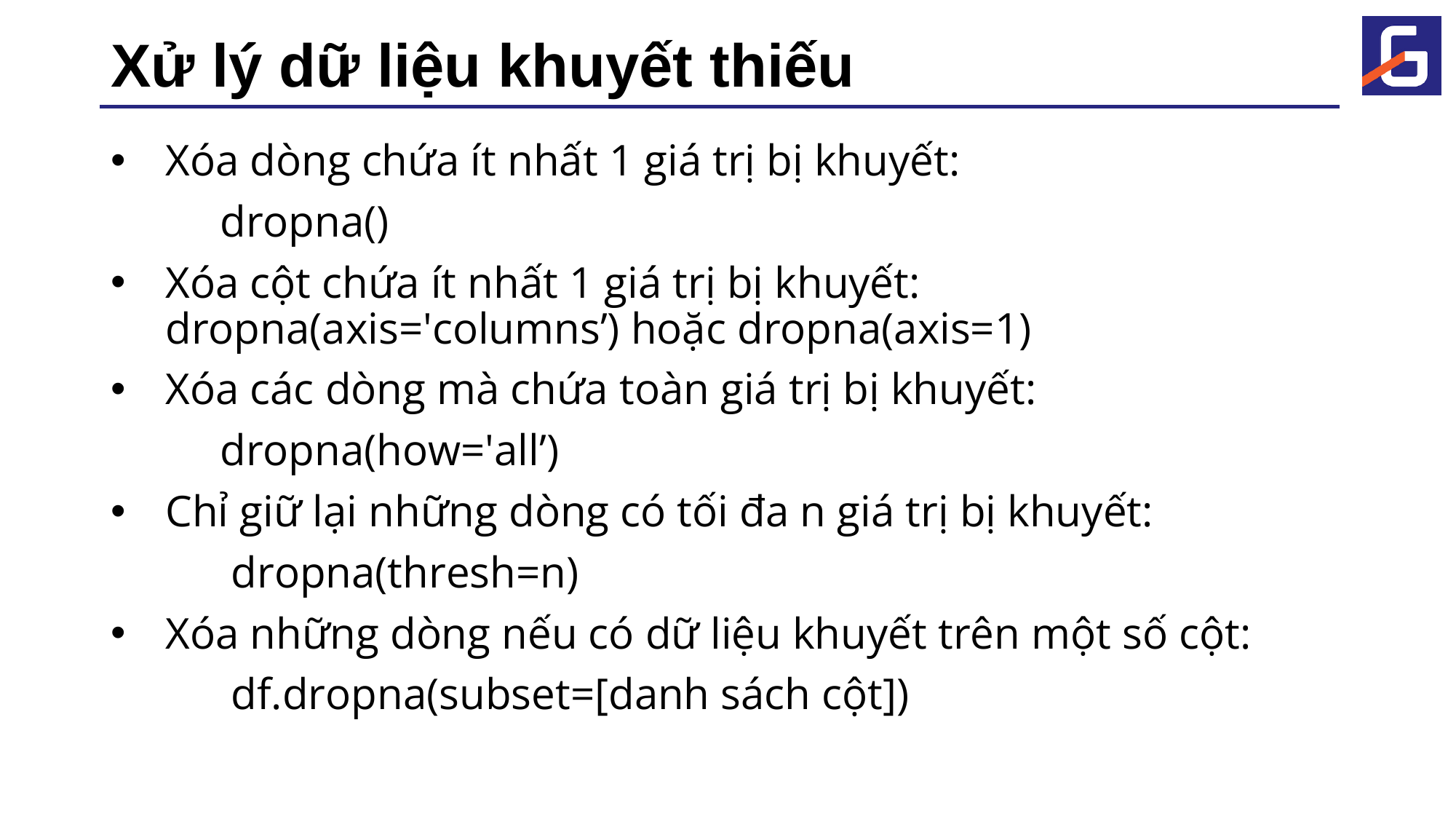

# Xử lý dữ liệu khuyết thiếu
Xóa dòng chứa ít nhất 1 giá trị bị khuyết:
	dropna()
Xóa cột chứa ít nhất 1 giá trị bị khuyết: 	dropna(axis='columns’) hoặc dropna(axis=1)
Xóa các dòng mà chứa toàn giá trị bị khuyết:
	dropna(how='all’)
Chỉ giữ lại những dòng có tối đa n giá trị bị khuyết:
	 dropna(thresh=n)
Xóa những dòng nếu có dữ liệu khuyết trên một số cột:
	 df.dropna(subset=[danh sách cột])